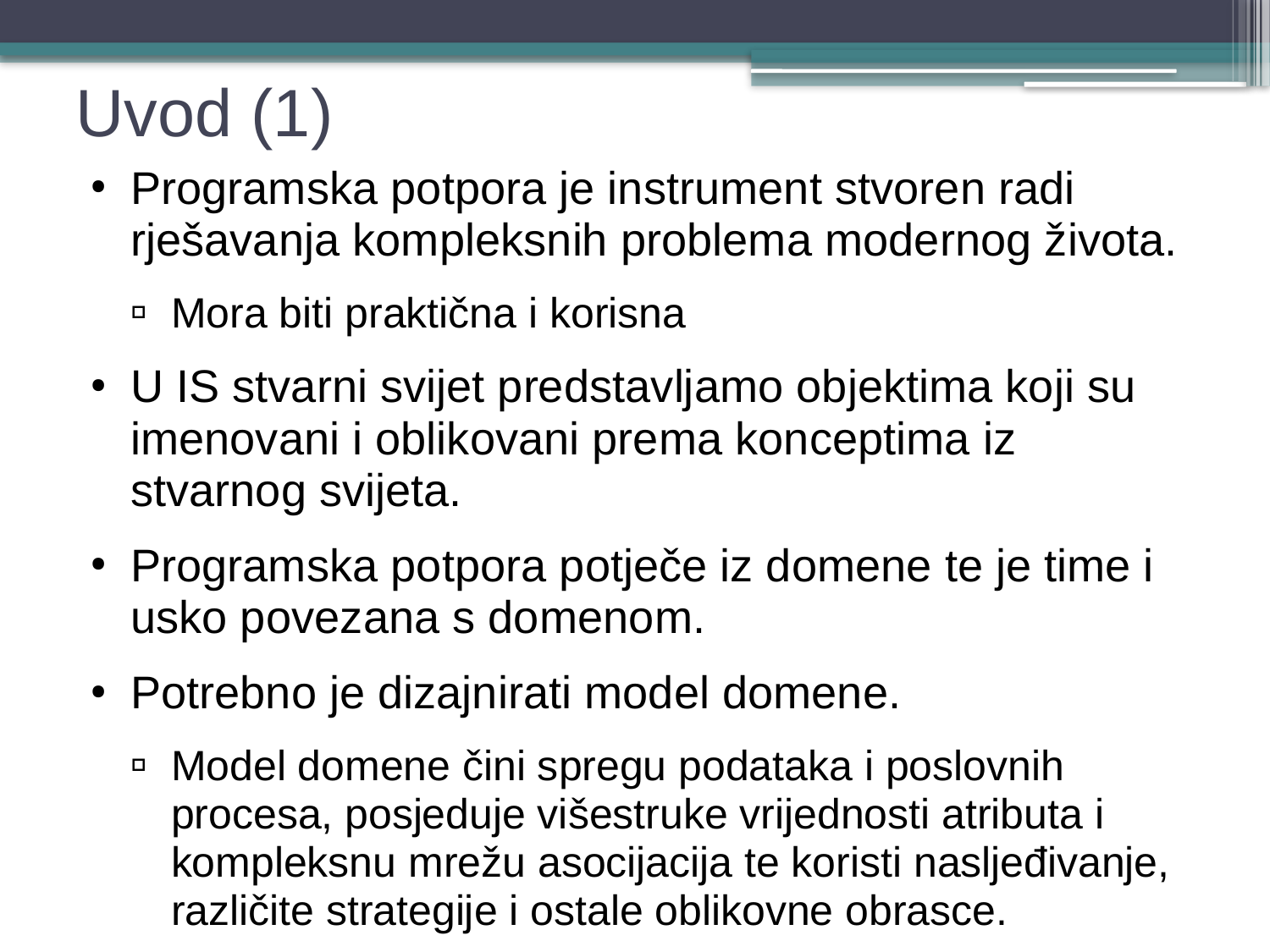

# Uvod (1)
Programska potpora je instrument stvoren radi rješavanja kompleksnih problema modernog života.
Mora biti praktična i korisna
U IS stvarni svijet predstavljamo objektima koji su imenovani i oblikovani prema konceptima iz stvarnog svijeta.
Programska potpora potječe iz domene te je time i usko povezana s domenom.
Potrebno je dizajnirati model domene.
Model domene čini spregu podataka i poslovnih procesa, posjeduje višestruke vrijednosti atributa i kompleksnu mrežu asocijacija te koristi nasljeđivanje, različite strategije i ostale oblikovne obrasce.